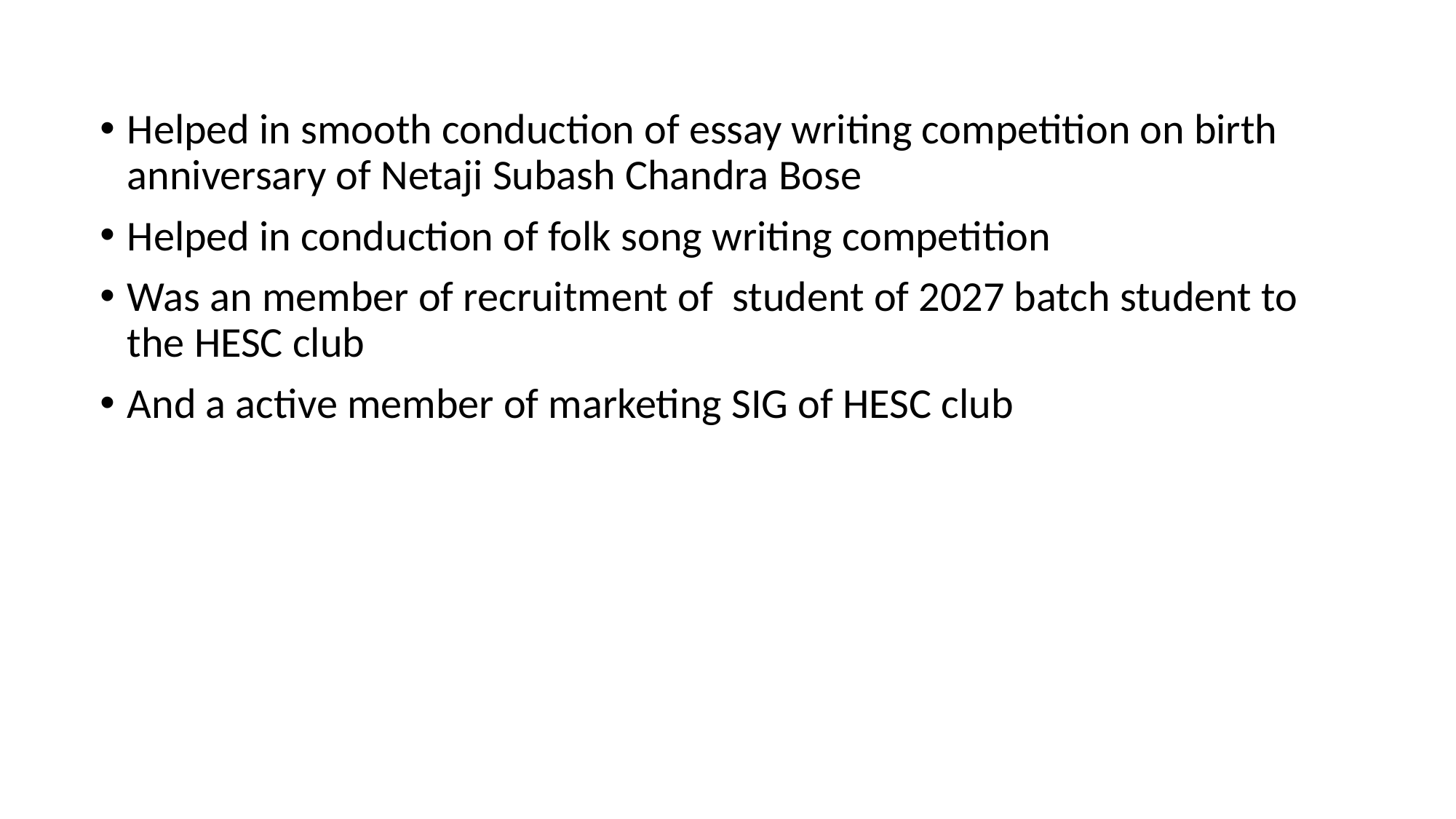

#
Helped in smooth conduction of essay writing competition on birth anniversary of Netaji Subash Chandra Bose
Helped in conduction of folk song writing competition
Was an member of recruitment of  student of 2027 batch student to the HESC club
And a active member of marketing SIG of HESC club